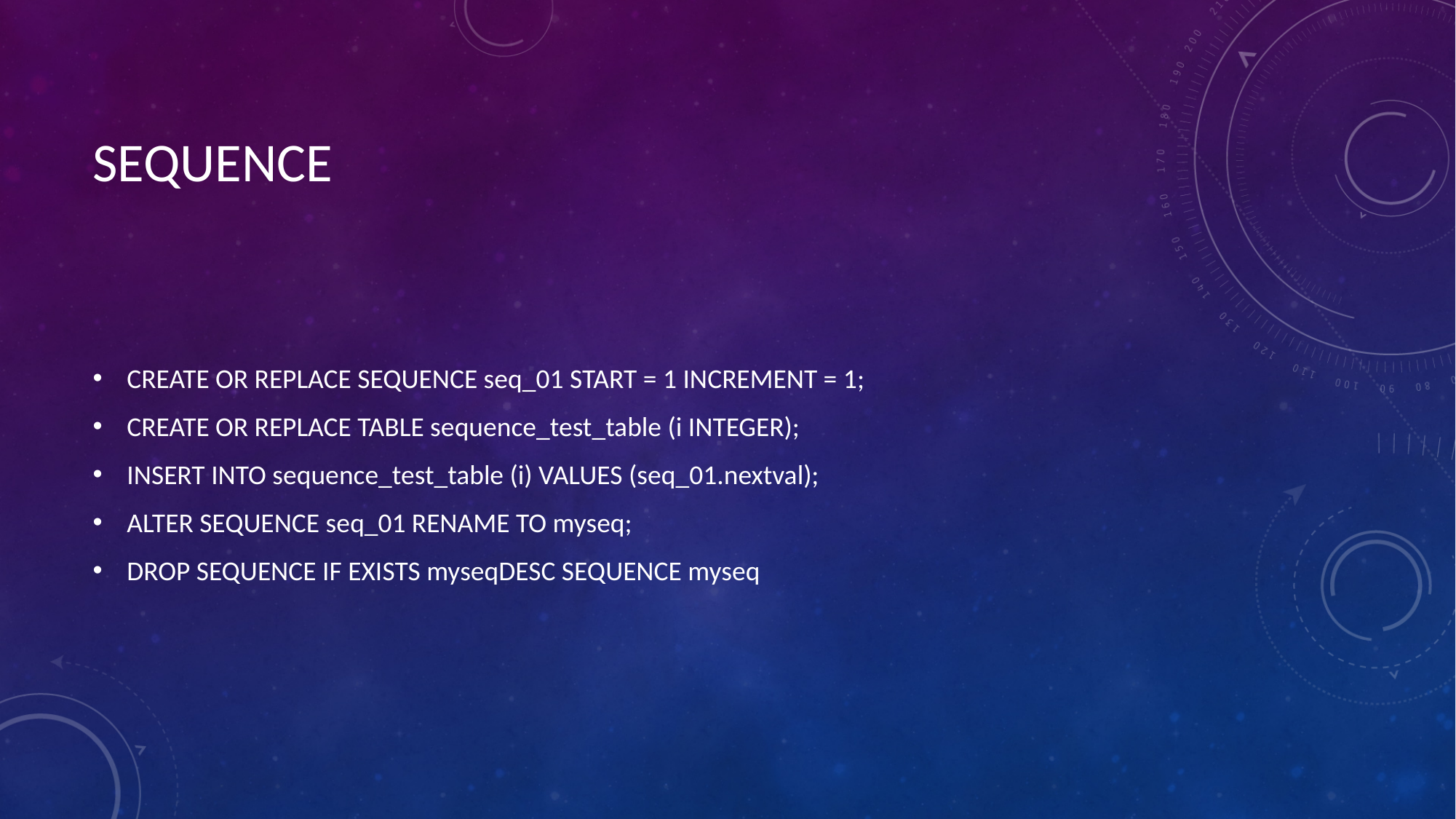

# Sequence
CREATE OR REPLACE SEQUENCE seq_01 START = 1 INCREMENT = 1;
CREATE OR REPLACE TABLE sequence_test_table (i INTEGER);
INSERT INTO sequence_test_table (i) VALUES (seq_01.nextval);
ALTER SEQUENCE seq_01 RENAME TO myseq;
DROP SEQUENCE IF EXISTS myseqDESC SEQUENCE myseq